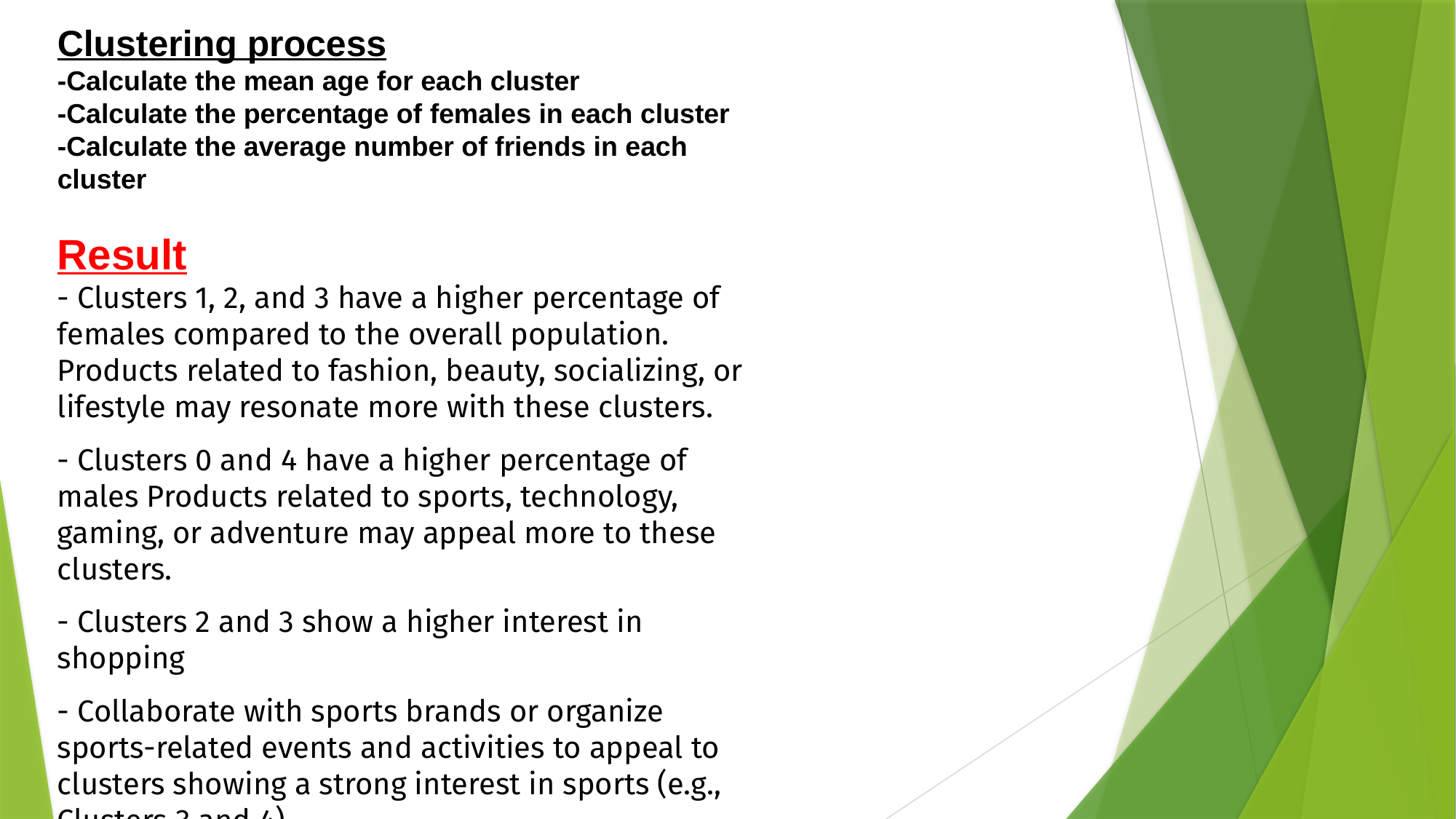

Clustering process
-Calculate the mean age for each cluster
-Calculate the percentage of females in each cluster
-Calculate the average number of friends in each cluster

Result
- Clusters 1, 2, and 3 have a higher percentage of females compared to the overall population. Products related to fashion, beauty, socializing, or lifestyle may resonate more with these clusters.

- Clusters 0 and 4 have a higher percentage of males Products related to sports, technology, gaming, or adventure may appeal more to these clusters.

- Clusters 2 and 3 show a higher interest in shopping

- Collaborate with sports brands or organize sports-related events and activities to appeal to clusters showing a strong interest in sports (e.g., Clusters 3 and 4).